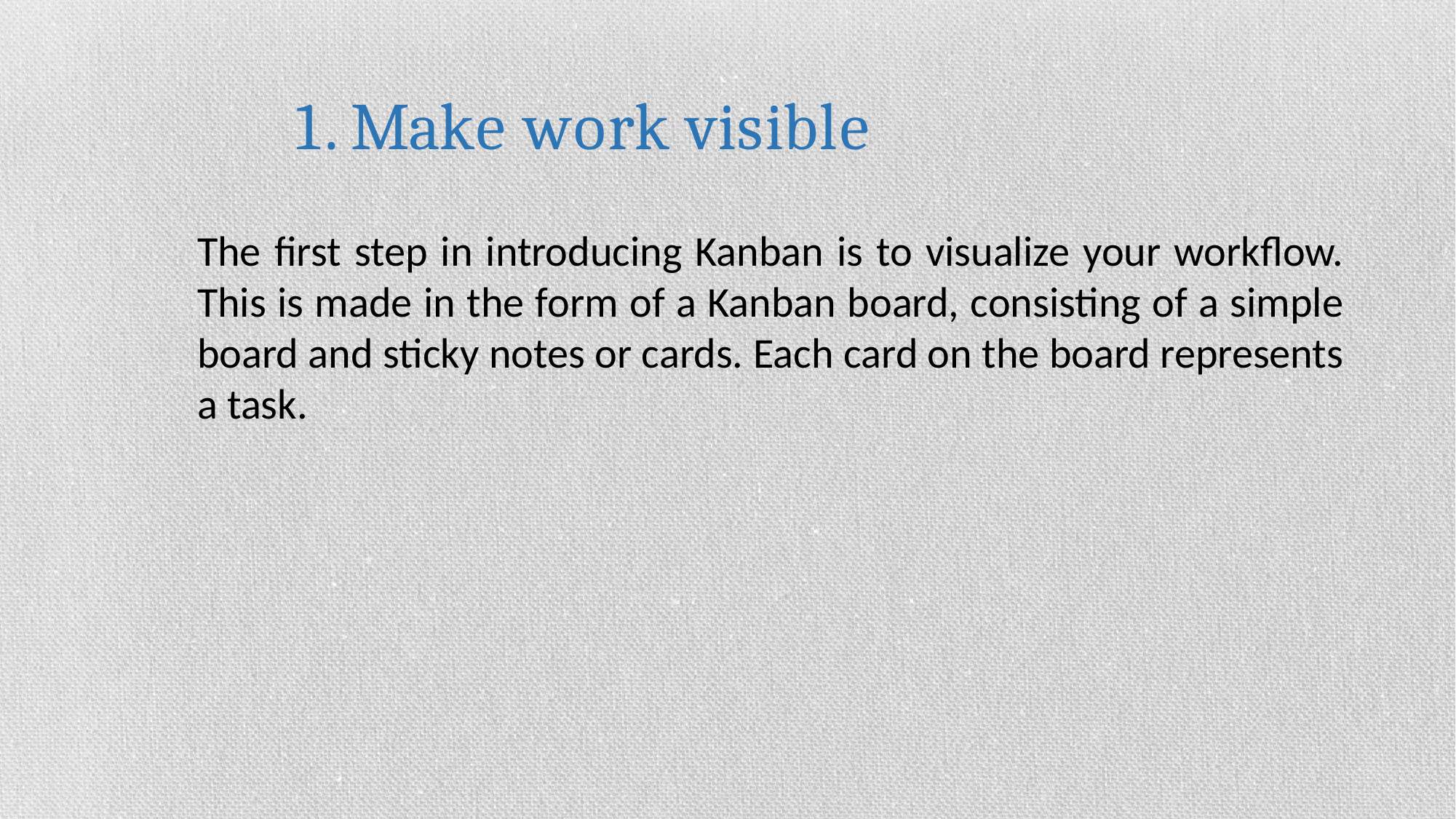

1. Make work visible
The first step in introducing Kanban is to visualize your workflow. This is made in the form of a Kanban board, consisting of a simple board and sticky notes or cards. Each card on the board represents a task.